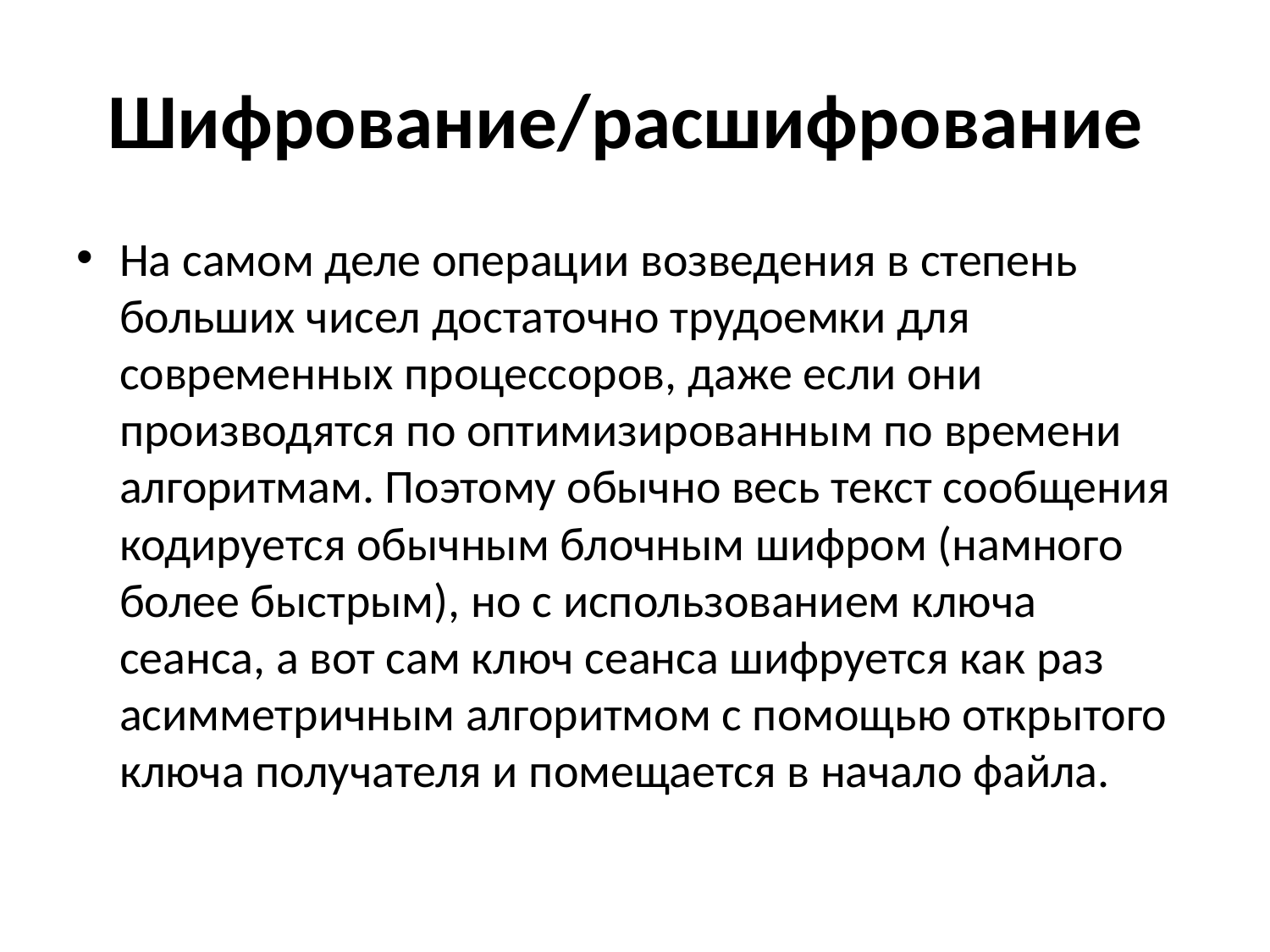

# Шифрование/расшифрование
На самом деле операции возведения в степень больших чисел достаточно трудоемки для современных процессоров, даже если они производятся по оптимизированным по времени алгоритмам. Поэтому обычно весь текст сообщения кодируется обычным блочным шифром (намного более быстрым), но с использованием ключа сеанса, а вот сам ключ сеанса шифруется как раз асимметричным алгоритмом с помощью открытого ключа получателя и помещается в начало файла.